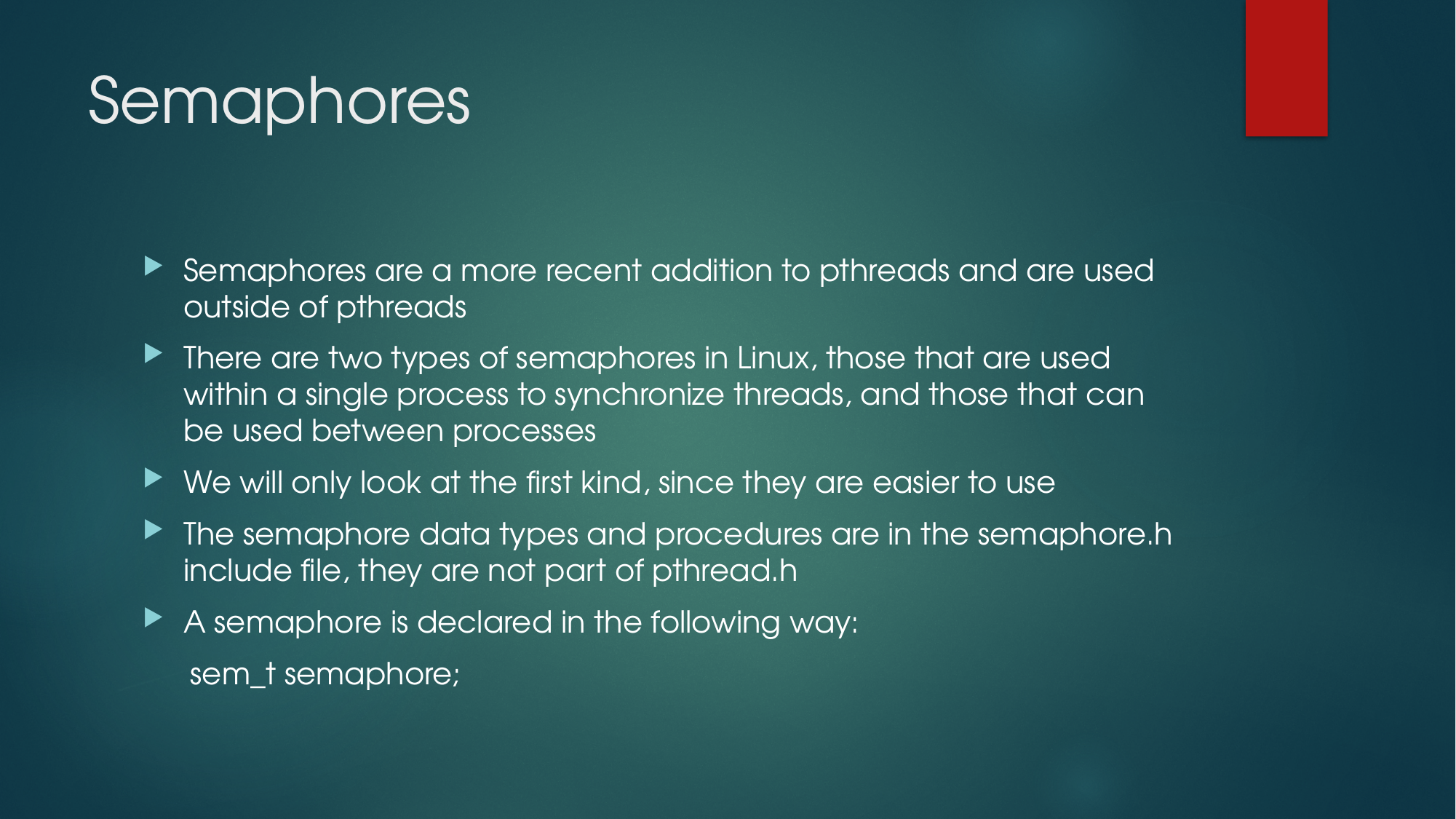

# Semaphores
Semaphores are a more recent addition to pthreads and are used outside of pthreads
There are two types of semaphores in Linux, those that are used within a single process to synchronize threads, and those that can be used between processes
We will only look at the first kind, since they are easier to use
The semaphore data types and procedures are in the semaphore.h include file, they are not part of pthread.h
A semaphore is declared in the following way:
sem_t semaphore;